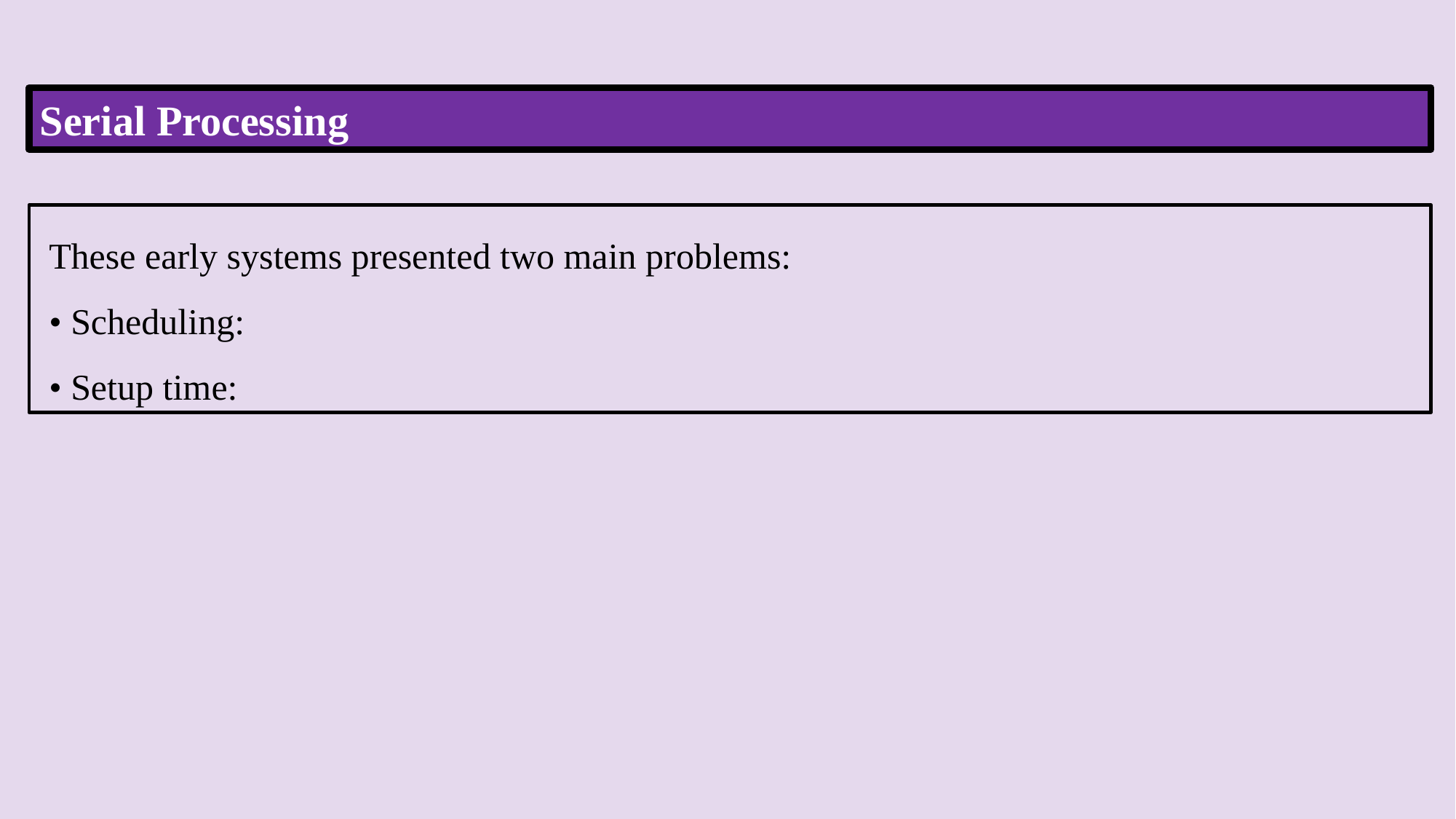

Serial Processing
 These early systems presented two main problems:
 • Scheduling:
 • Setup time: